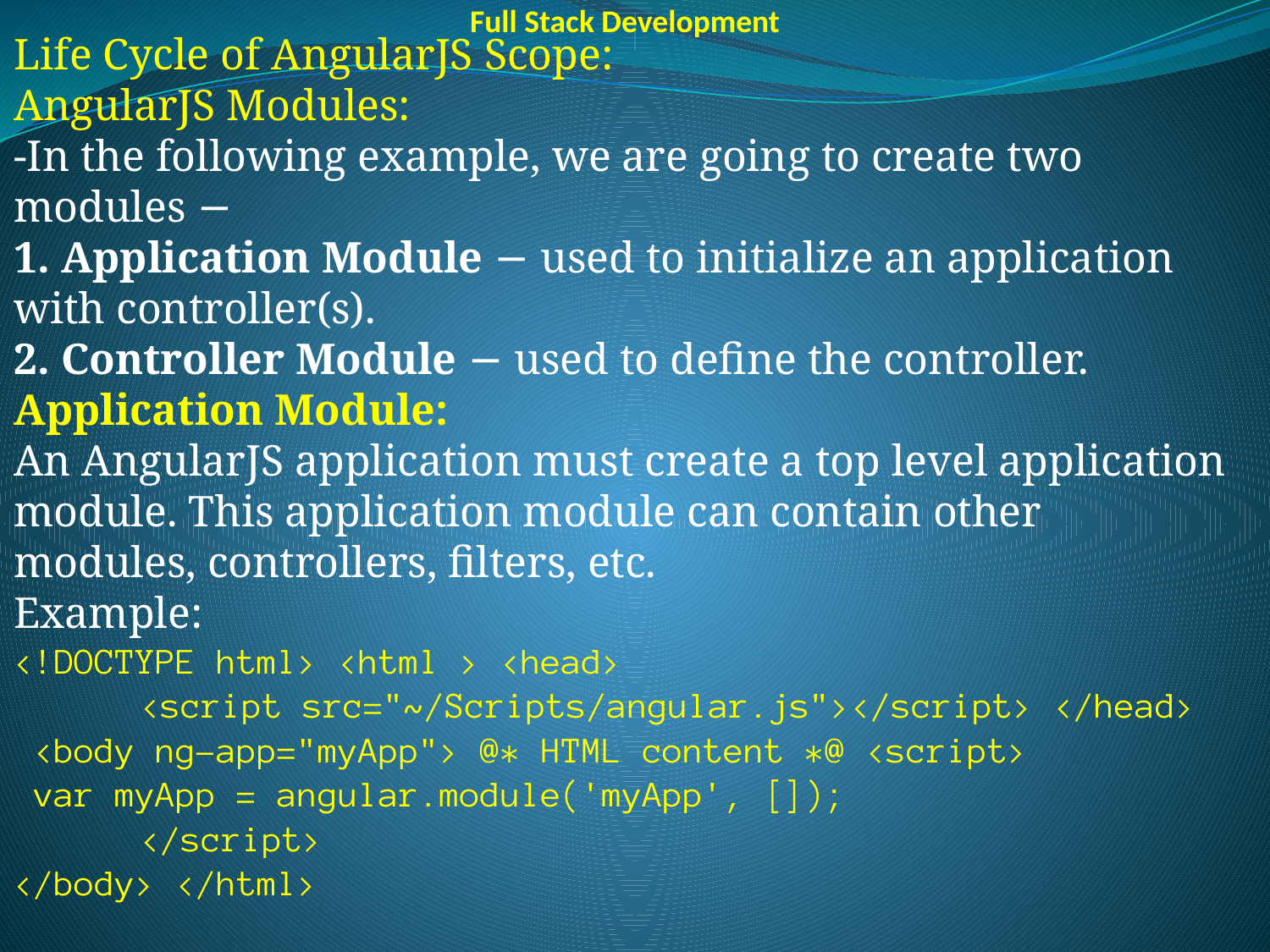

Full Stack Development

Life Cycle of AngularJS Scope:
AngularJS Modules:
-In the following example, we are going to create two modules −
1. Application Module − used to initialize an application with controller(s).
2. Controller Module − used to define the controller.
Application Module:
An AngularJS application must create a top level application module. This application module can contain other modules, controllers, filters, etc.
Example:
<!DOCTYPE html> <html > <head>
	<script src="~/Scripts/angular.js"></script> </head>
 <body ng-app="myApp"> @* HTML content *@ <script>
 var myApp = angular.module('myApp', []);
	</script>
</body> </html>